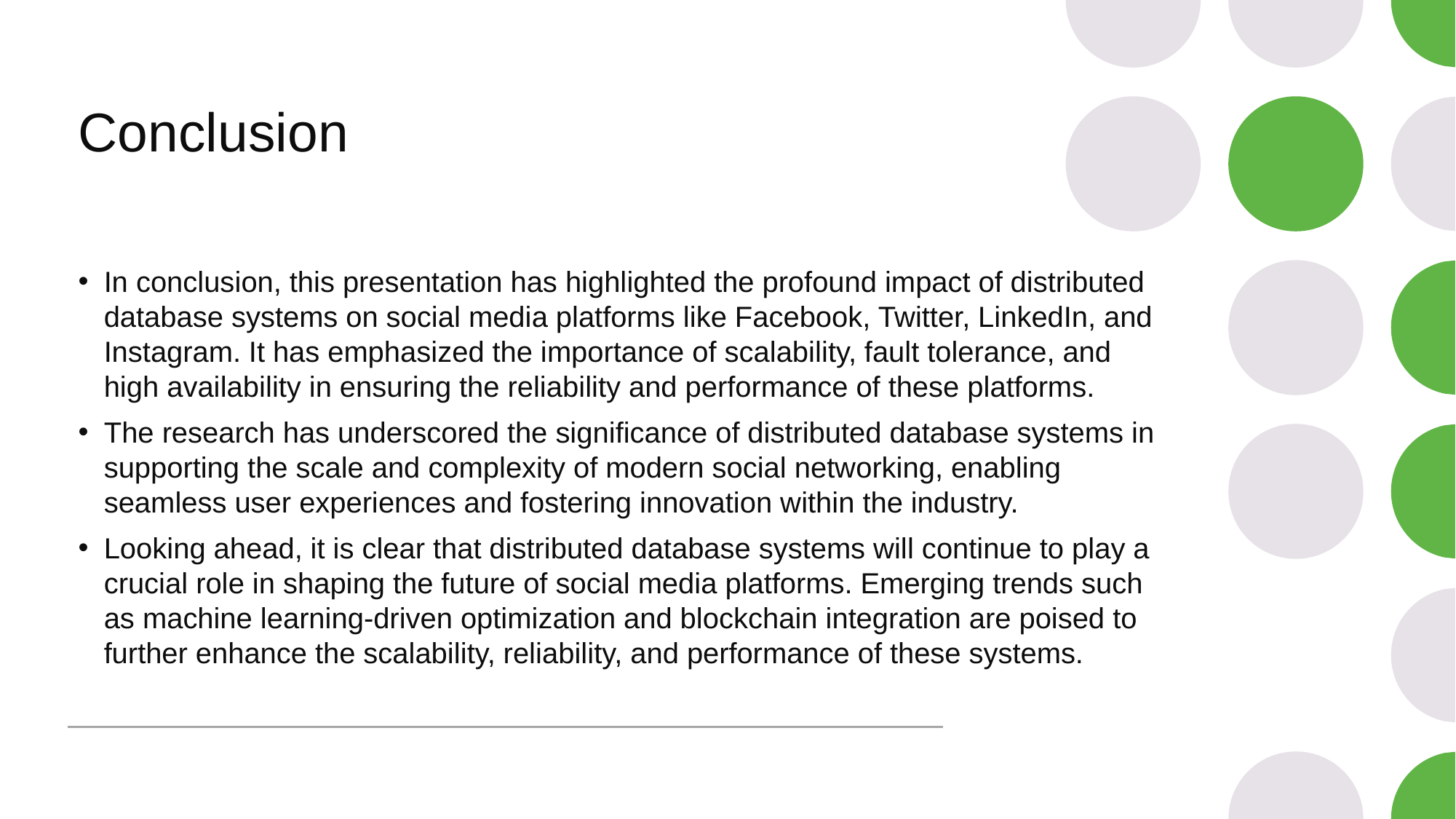

# Conclusion
In conclusion, this presentation has highlighted the profound impact of distributed database systems on social media platforms like Facebook, Twitter, LinkedIn, and Instagram. It has emphasized the importance of scalability, fault tolerance, and high availability in ensuring the reliability and performance of these platforms.
The research has underscored the significance of distributed database systems in supporting the scale and complexity of modern social networking, enabling seamless user experiences and fostering innovation within the industry.
Looking ahead, it is clear that distributed database systems will continue to play a crucial role in shaping the future of social media platforms. Emerging trends such as machine learning-driven optimization and blockchain integration are poised to further enhance the scalability, reliability, and performance of these systems.